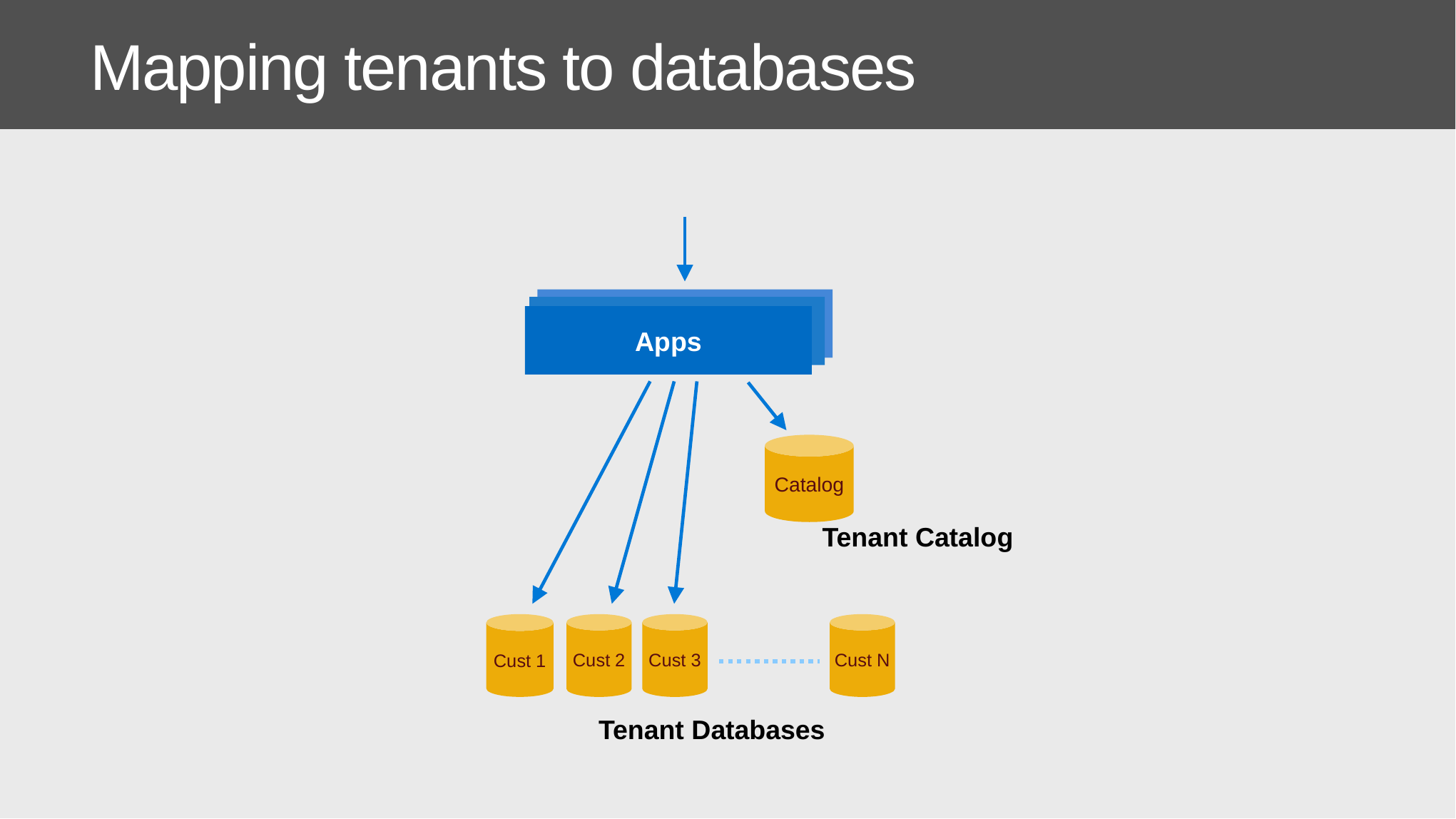

Mapping tenants to databases

Apps
Catalog
Tenant Catalog
Cust 1
Cust 2
Cust 3
Cust N
Tenant Databases